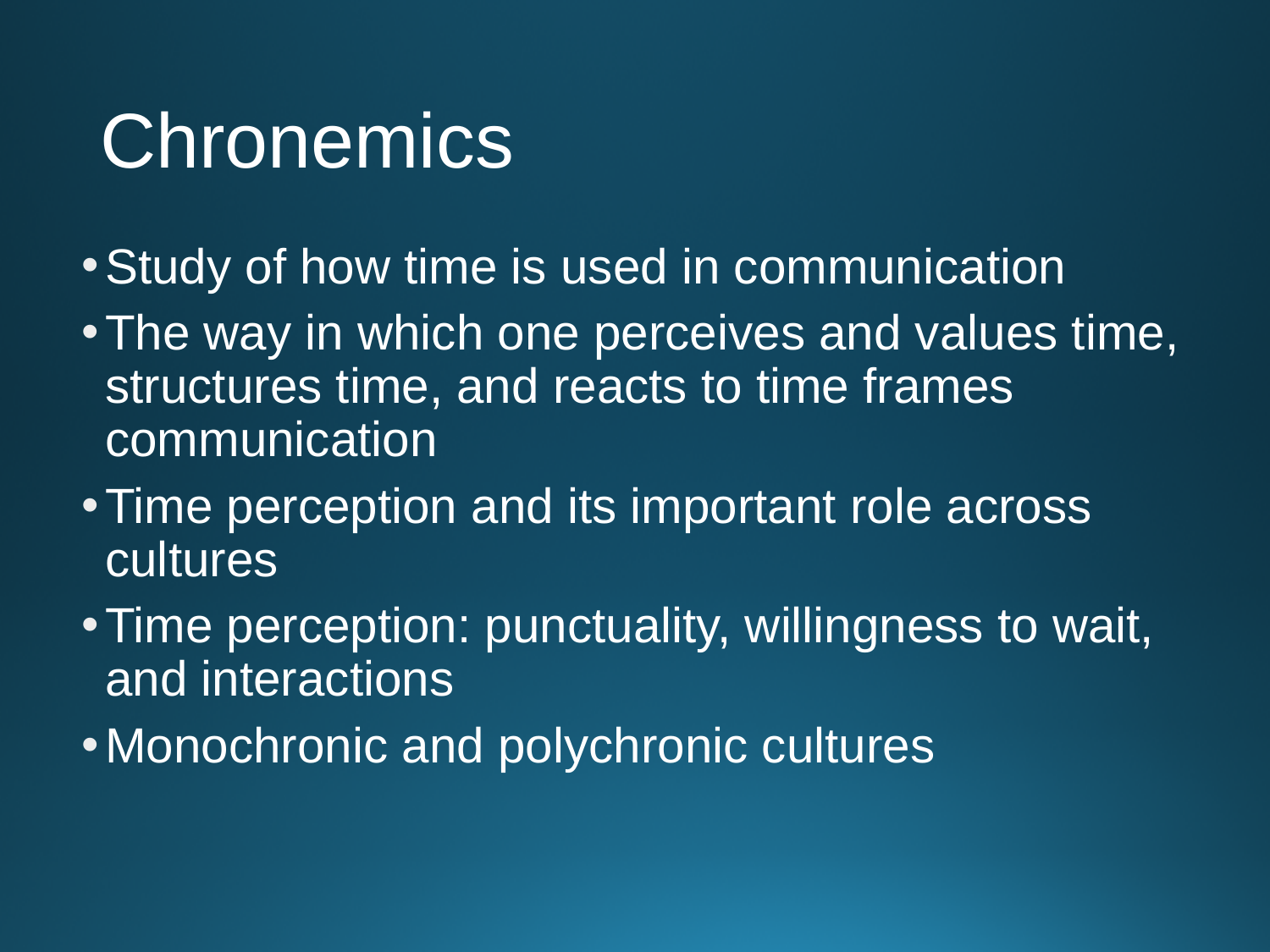

# Chronemics
Study of how time is used in communication
The way in which one perceives and values time, structures time, and reacts to time frames communication
Time perception and its important role across cultures
Time perception: punctuality, willingness to wait, and interactions
Monochronic and polychronic cultures